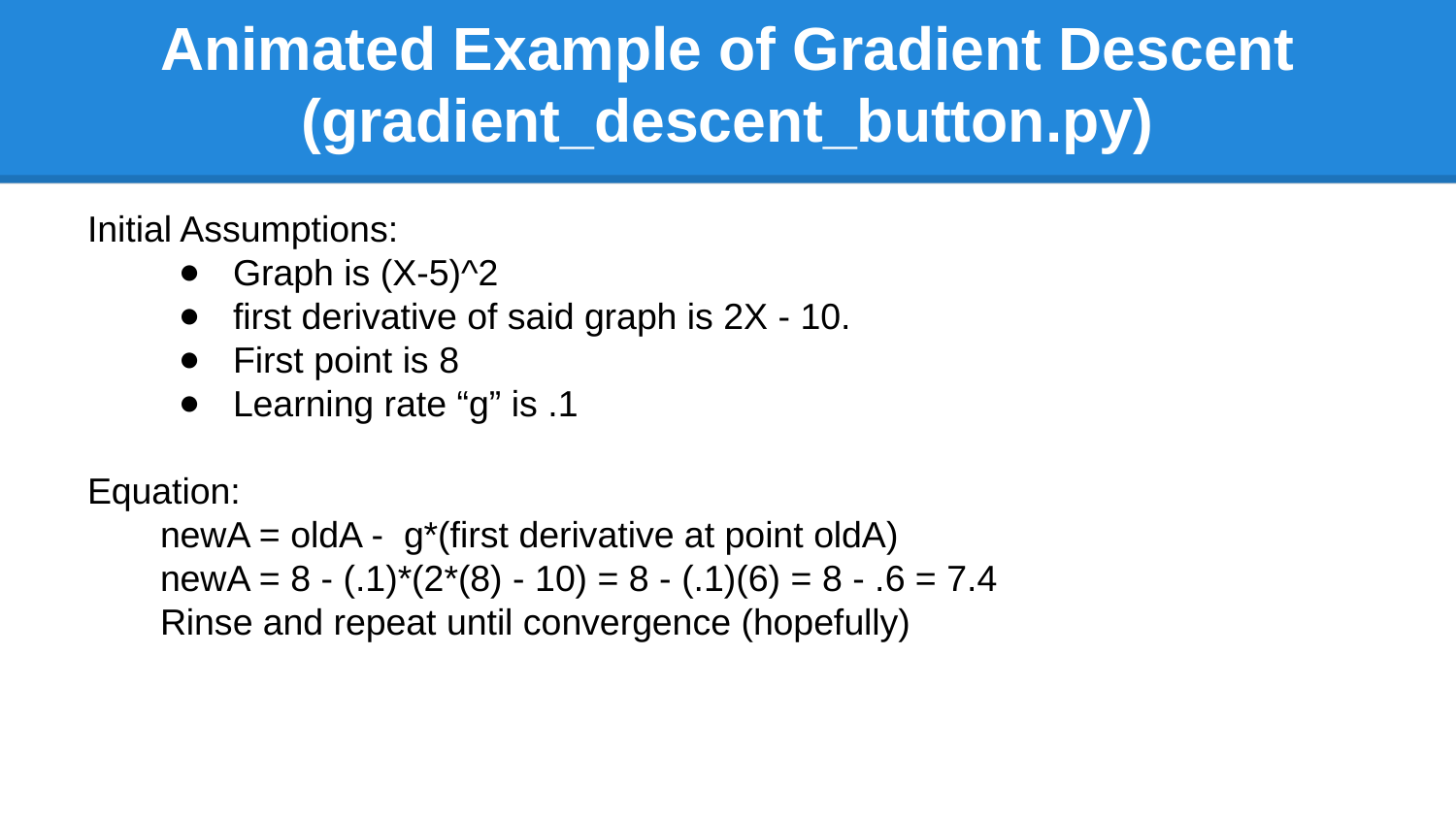

# Animated Example of Gradient Descent
(gradient_descent_button.py)
Initial Assumptions:
Graph is (X-5)^2
first derivative of said graph is 2X - 10.
First point is 8
Learning rate “g” is .1

Equation:
newA = oldA -  g*(first derivative at point oldA)
newA = 8 - (.1)*(2*(8) - 10) = 8 - (.1)(6) = 8 - .6 = 7.4
Rinse and repeat until convergence (hopefully)